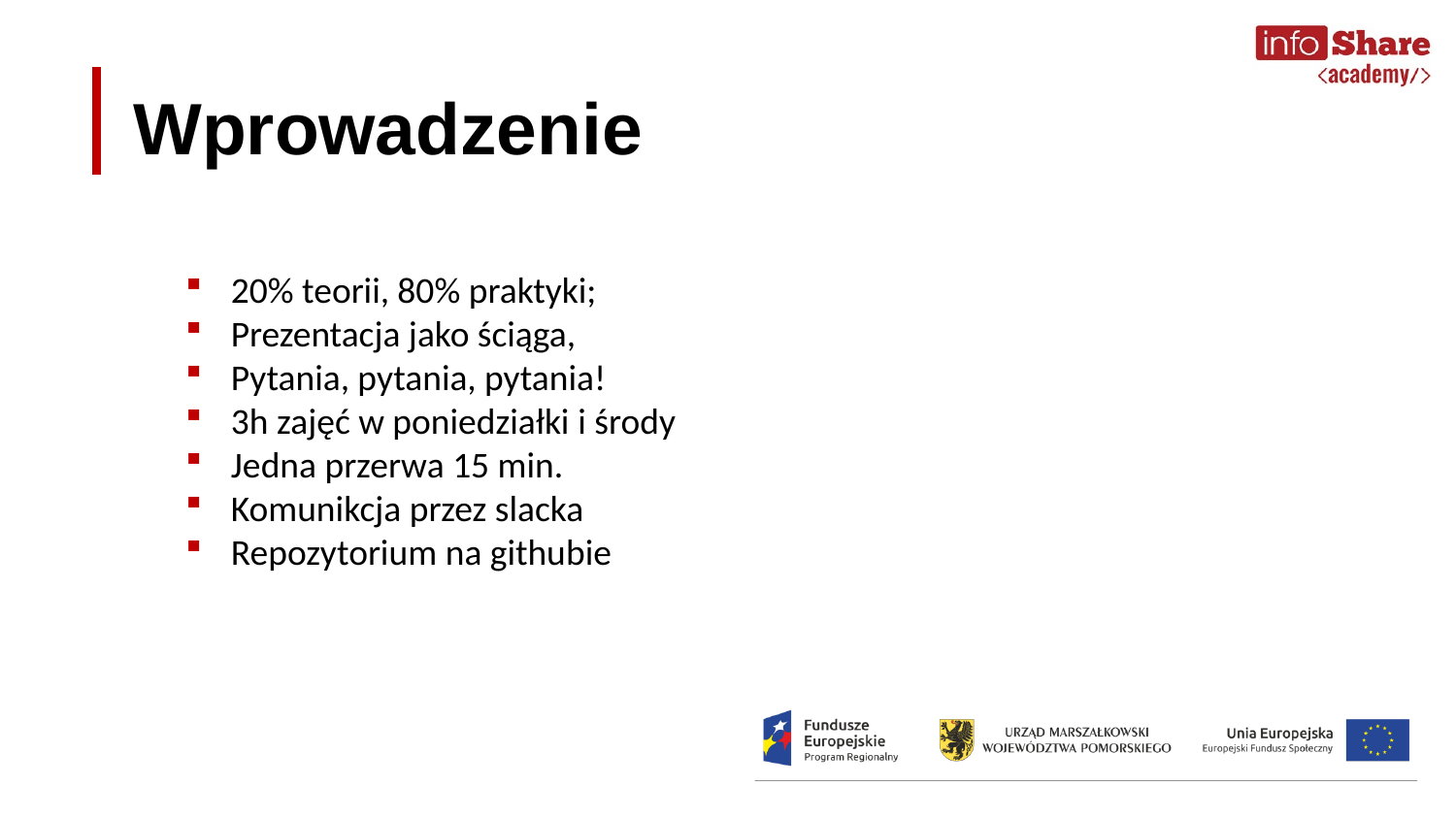

# Wprowadzenie
20% teorii, 80% praktyki;
Prezentacja jako ściąga,
Pytania, pytania, pytania!
3h zajęć w poniedziałki i środy
Jedna przerwa 15 min.
Komunikcja przez slacka
Repozytorium na githubie